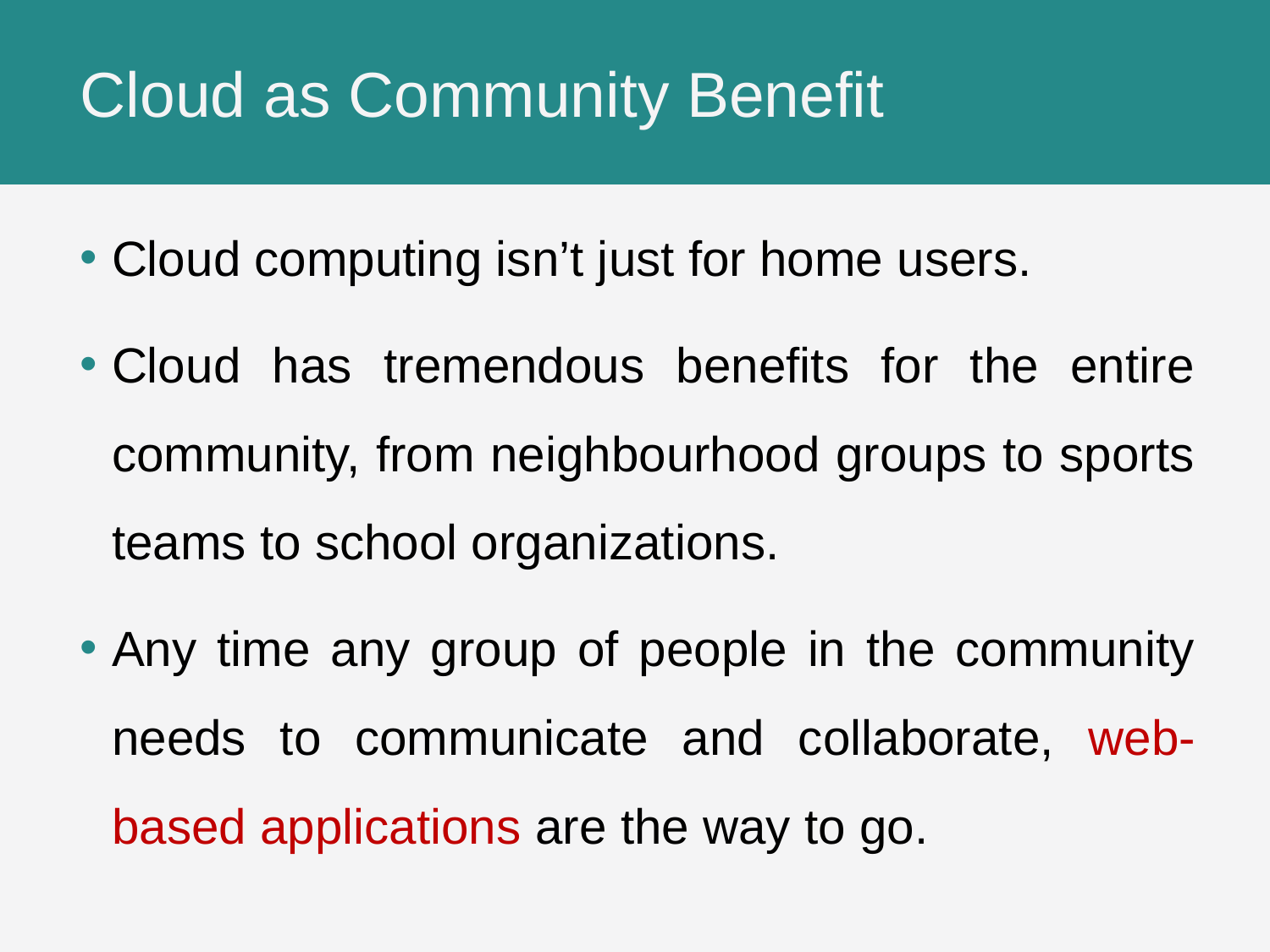

# Cloud as Community Benefit
Cloud computing isn’t just for home users.
Cloud has tremendous benefits for the entire community, from neighbourhood groups to sports teams to school organizations.
Any time any group of people in the community needs to communicate and collaborate, web-based applications are the way to go.